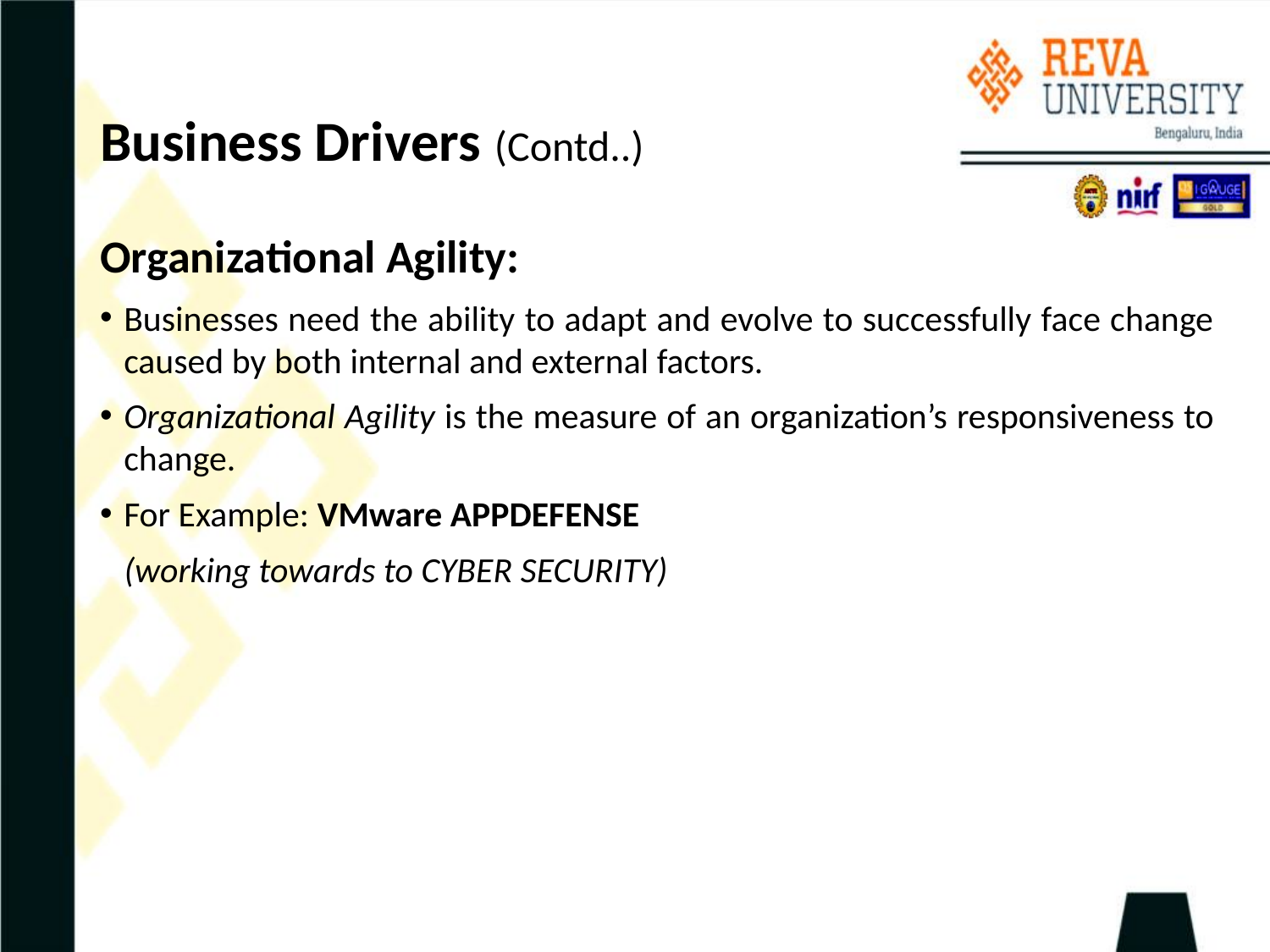

# Business Drivers (Contd..)
Organizational Agility:
Businesses need the ability to adapt and evolve to successfully face change caused by both internal and external factors.
Organizational Agility is the measure of an organization’s responsiveness to change.
For Example: VMware APPDEFENSE
   (working towards to CYBER SECURITY)